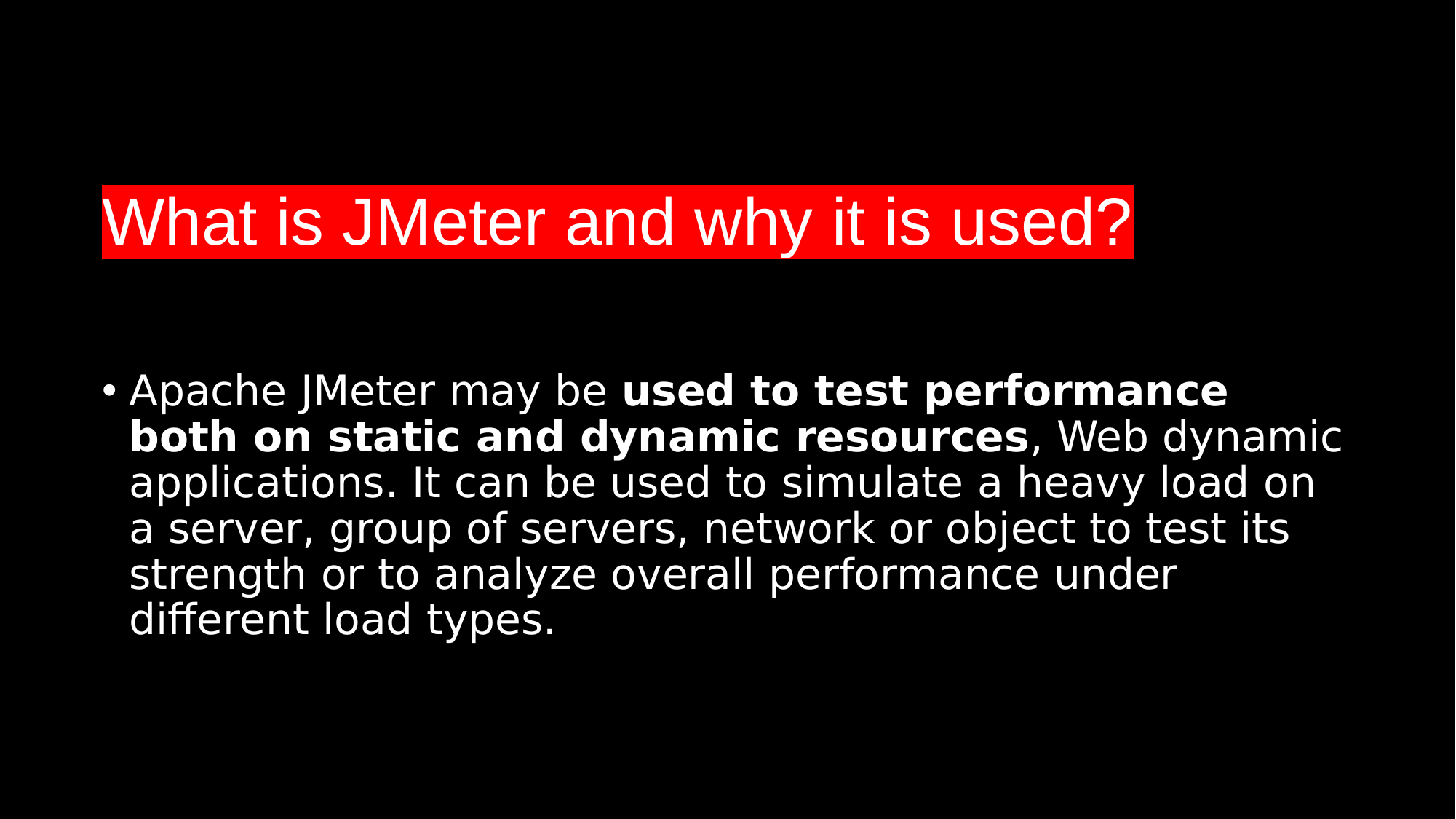

# What is JMeter and why it is used?
Apache JMeter may be used to test performance both on static and dynamic resources, Web dynamic applications. It can be used to simulate a heavy load on a server, group of servers, network or object to test its strength or to analyze overall performance under different load types.